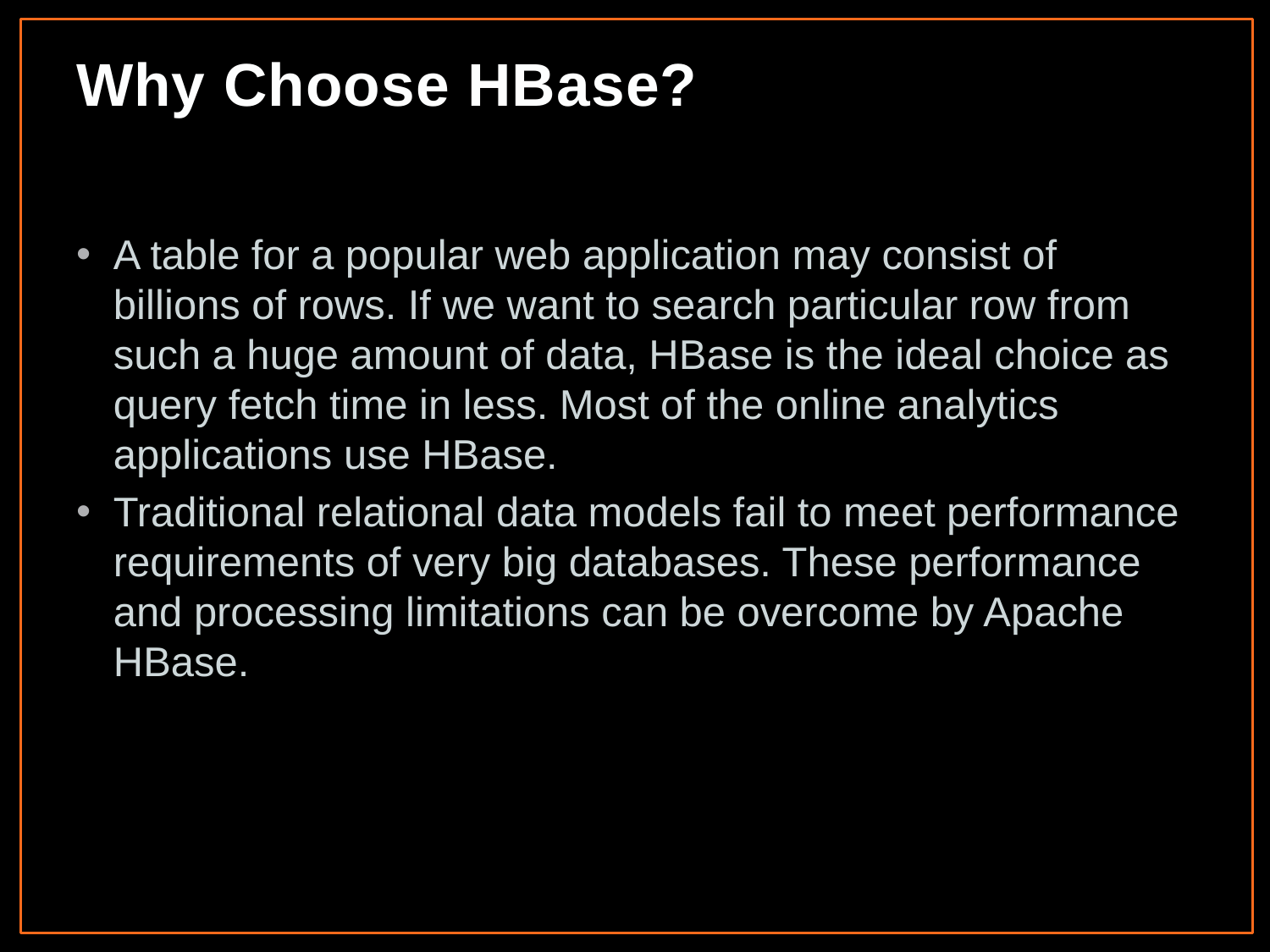

# Why Choose HBase?
A table for a popular web application may consist of billions of rows. If we want to search particular row from such a huge amount of data, HBase is the ideal choice as query fetch time in less. Most of the online analytics applications use HBase.
Traditional relational data models fail to meet performance requirements of very big databases. These performance and processing limitations can be overcome by Apache HBase.